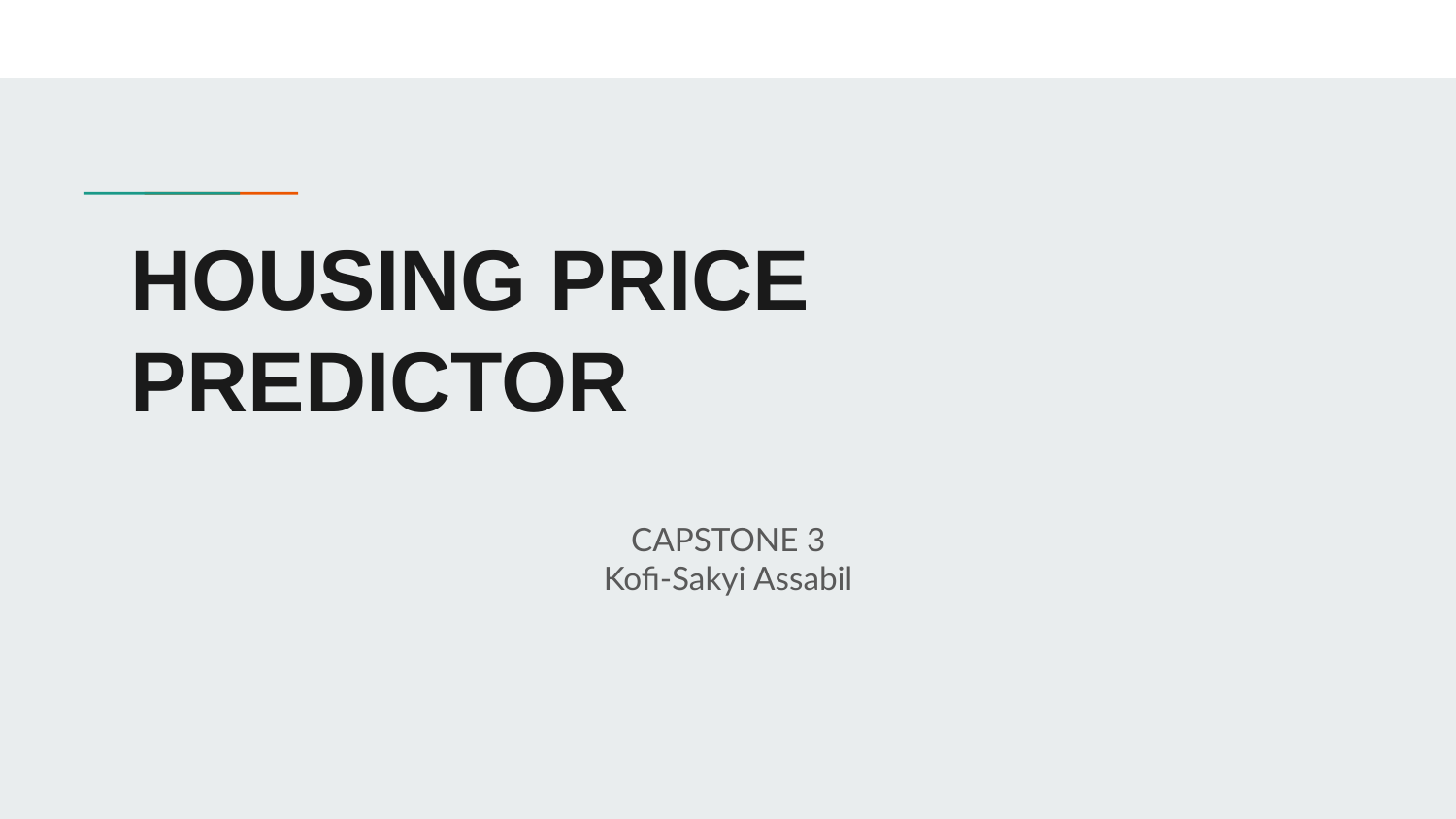

# HOUSING PRICE PREDICTOR
CAPSTONE 3
Kofi-Sakyi Assabil